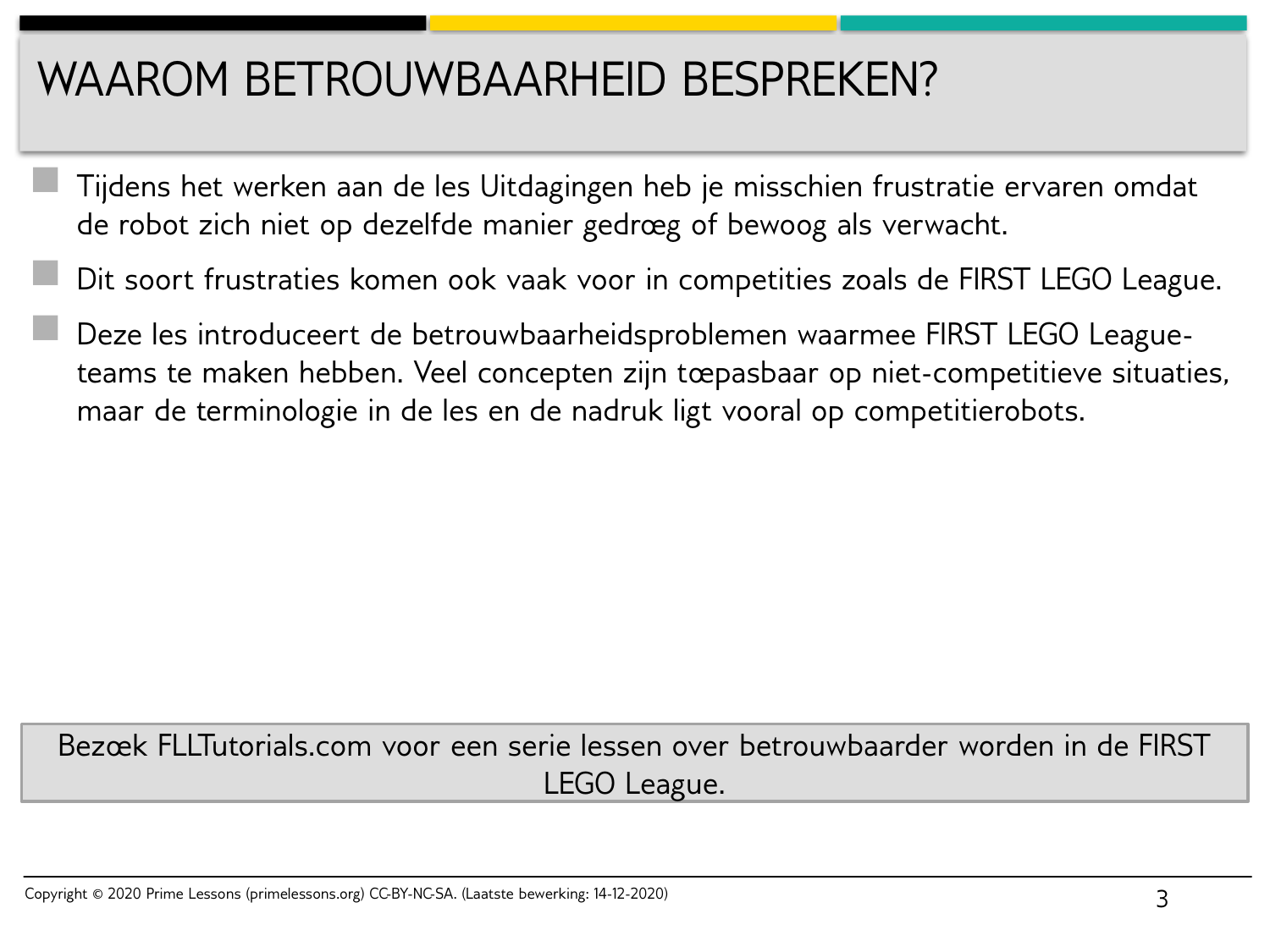

# Waarom betrouwbaarheid bespreken?
Tijdens het werken aan de les Uitdagingen heb je misschien frustratie ervaren omdat de robot zich niet op dezelfde manier gedroeg of bewoog als verwacht.
Dit soort frustraties komen ook vaak voor in competities zoals de FIRST LEGO League.
Deze les introduceert de betrouwbaarheidsproblemen waarmee FIRST LEGO League-teams te maken hebben. Veel concepten zijn toepasbaar op niet-competitieve situaties, maar de terminologie in de les en de nadruk ligt vooral op competitierobots.

Bezoek FLLTutorials.com voor een serie lessen over betrouwbaarder worden in de FIRST LEGO League.
3
Copyright © 2020 Prime Lessons (primelessons.org) CC-BY-NC-SA. (Laatste bewerking: 14-12-2020)